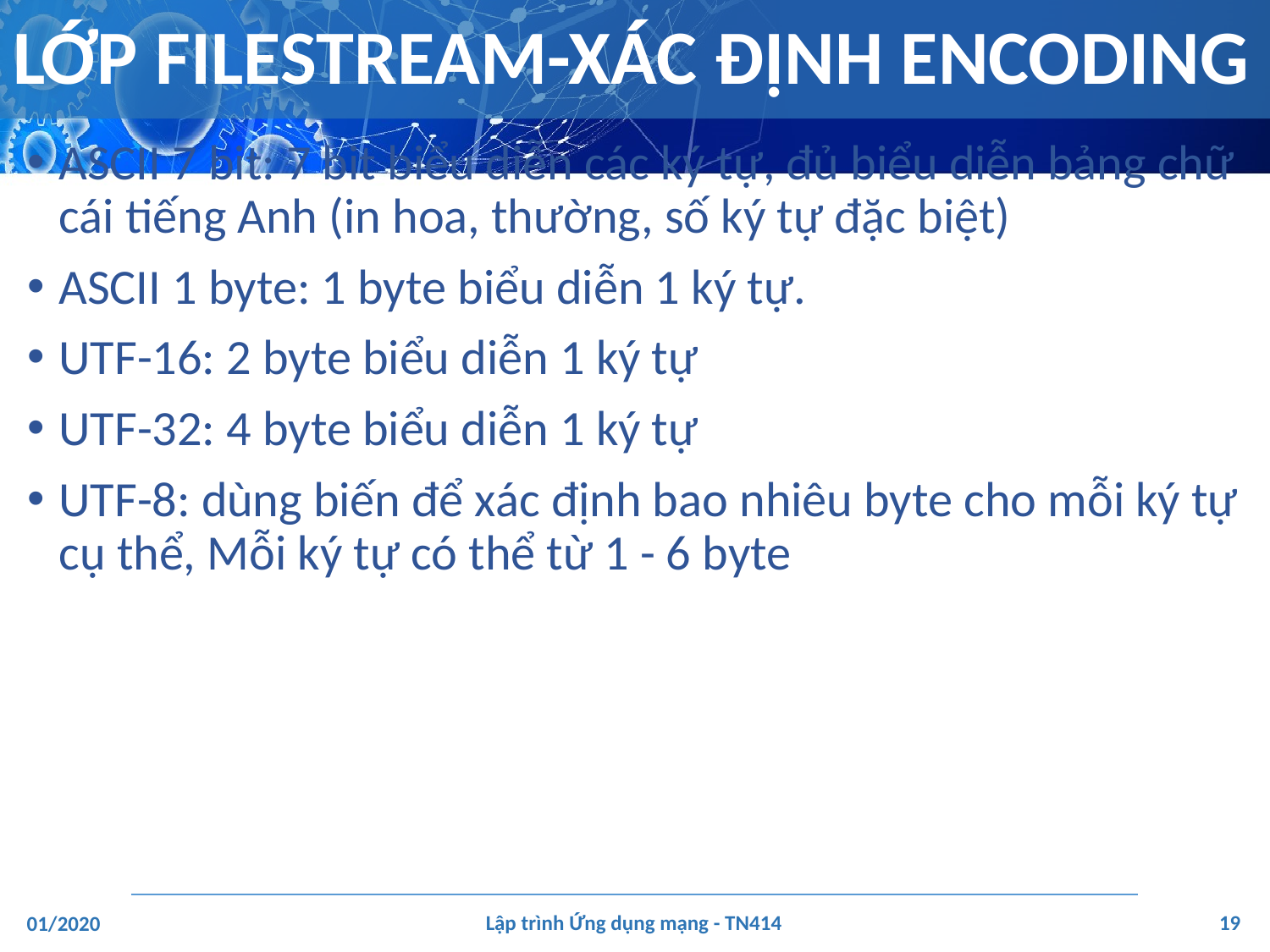

# LỚP FILESTREAM-XÁC ĐỊNH ENCODING
ASCII 7 bit: 7 bit biểu diễn các ký tự, đủ biểu diễn bảng chữ cái tiếng Anh (in hoa, thường, số ký tự đặc biệt)
ASCII 1 byte: 1 byte biểu diễn 1 ký tự.
UTF-16: 2 byte biểu diễn 1 ký tự
UTF-32: 4 byte biểu diễn 1 ký tự
UTF-8: dùng biến để xác định bao nhiêu byte cho mỗi ký tự cụ thể, Mỗi ký tự có thể từ 1 - 6 byte
19
Lập trình Ứng dụng mạng - TN414
01/2020